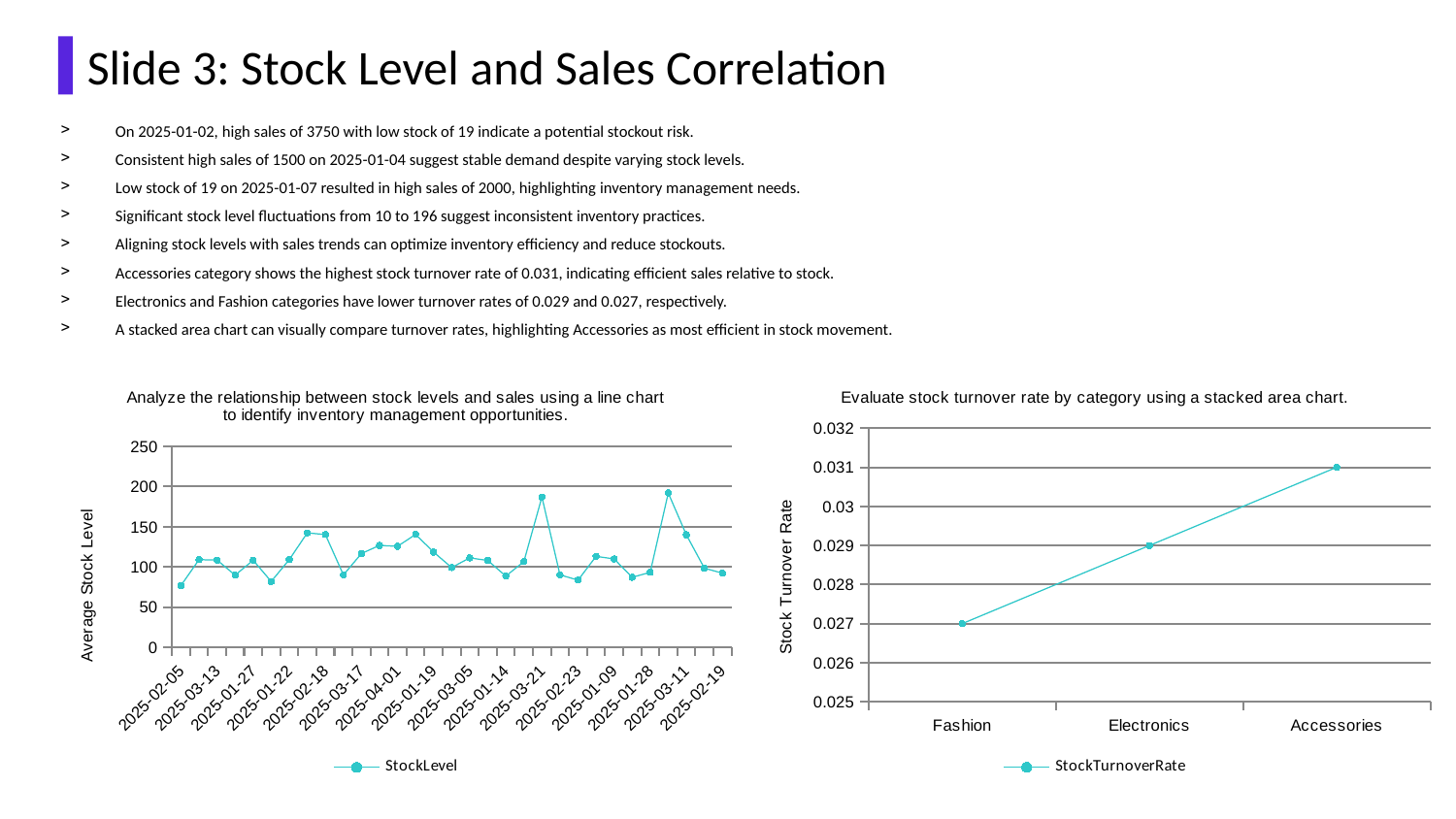

Slide 3: Stock Level and Sales Correlation
On 2025-01-02, high sales of 3750 with low stock of 19 indicate a potential stockout risk.
Consistent high sales of 1500 on 2025-01-04 suggest stable demand despite varying stock levels.
Low stock of 19 on 2025-01-07 resulted in high sales of 2000, highlighting inventory management needs.
Significant stock level fluctuations from 10 to 196 suggest inconsistent inventory practices.
Aligning stock levels with sales trends can optimize inventory efficiency and reduce stockouts.
Accessories category shows the highest stock turnover rate of 0.031, indicating efficient sales relative to stock.
Electronics and Fashion categories have lower turnover rates of 0.029 and 0.027, respectively.
A stacked area chart can visually compare turnover rates, highlighting Accessories as most efficient in stock movement.

### Chart: Analyze the relationship between stock levels and sales using a line chart to identify inventory management opportunities.

| Category | StockLevel |
|---|---|
| 2025-02-05 | 76.75 |
| 2025-02-07 | 109.0 |
| 2025-03-13 | 108.42857142857144 |
| 2025-02-08 | 89.66666666666667 |
| 2025-01-27 | 108.33333333333331 |
| 2025-01-25 | 81.75 |
| 2025-01-22 | 109.0 |
| 2025-02-13 | 142.33333333333334 |
| 2025-02-18 | 140.28571428571428 |
| 2025-02-16 | 90.0 |
| 2025-03-17 | 116.63636363636364 |
| 2025-02-21 | 126.75 |
| 2025-04-01 | 125.6 |
| 2025-03-19 | 140.5 |
| 2025-01-19 | 118.33333333333331 |
| 2025-03-08 | 99.2 |
| 2025-03-05 | 111.2 |
| 2025-01-30 | 108.0 |
| 2025-01-14 | 88.5 |
| 2025-03-14 | 106.6 |
| 2025-03-21 | 187.0 |
| 2025-03-07 | 90.0 |
| 2025-02-23 | 83.5 |
| 2025-02-10 | 113.16666666666669 |
| 2025-01-09 | 109.875 |
| 2025-01-07 | 87.0 |
| 2025-01-28 | 93.28571428571428 |
| 2025-03-02 | 192.0 |
| 2025-03-11 | 140.0 |
| 2025-03-01 | 98.42857142857144 |
| 2025-02-19 | 92.2 |

### Chart: Evaluate stock turnover rate by category using a stacked area chart.

| Category | StockTurnoverRate |
|---|---|
| Fashion | 0.027 |
| Electronics | 0.029 |
| Accessories | 0.031 |